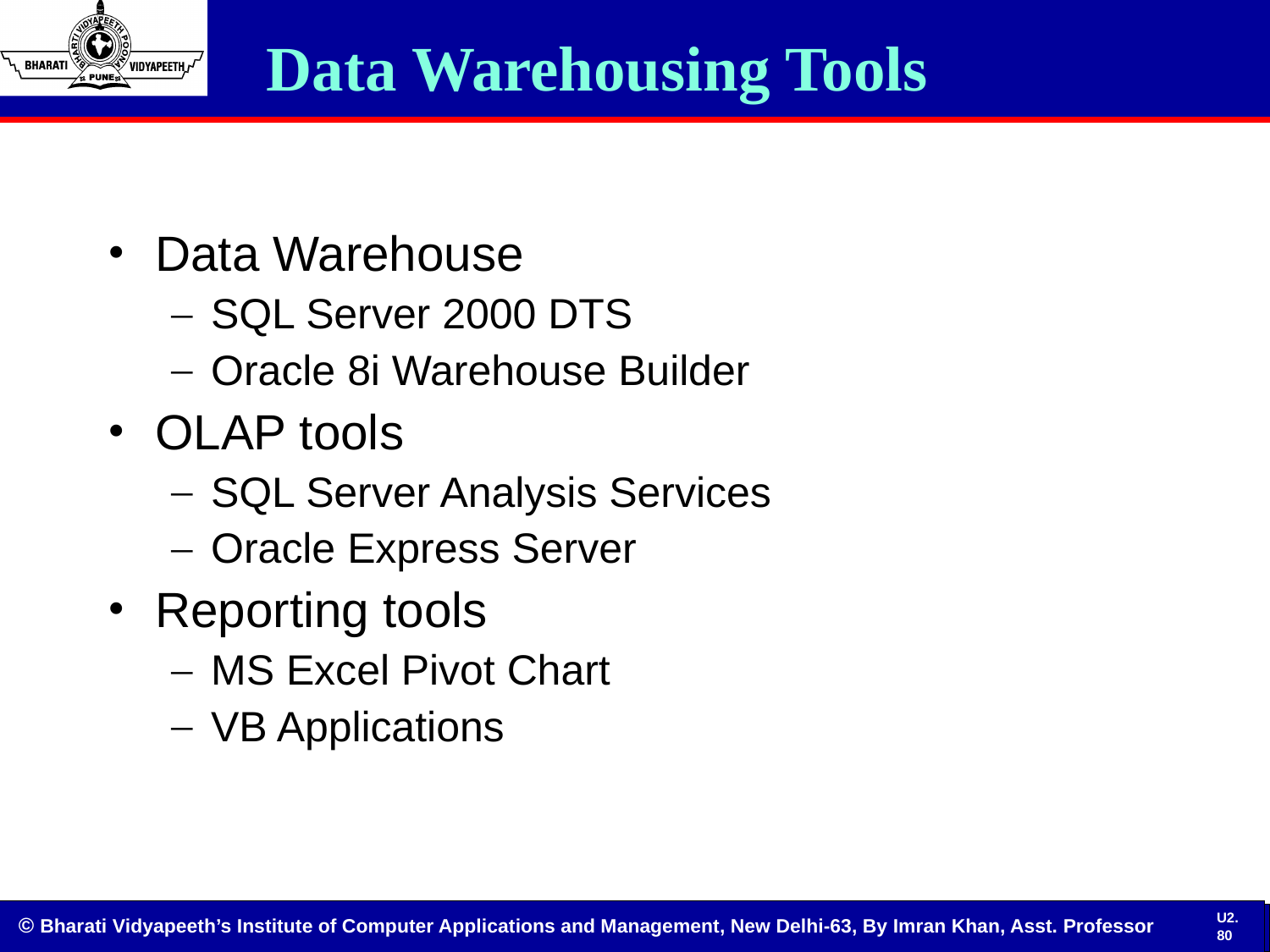

# Data Warehousing Tools
Data Warehouse
SQL Server 2000 DTS
Oracle 8i Warehouse Builder
OLAP tools
SQL Server Analysis Services
Oracle Express Server
Reporting tools
MS Excel Pivot Chart
VB Applications